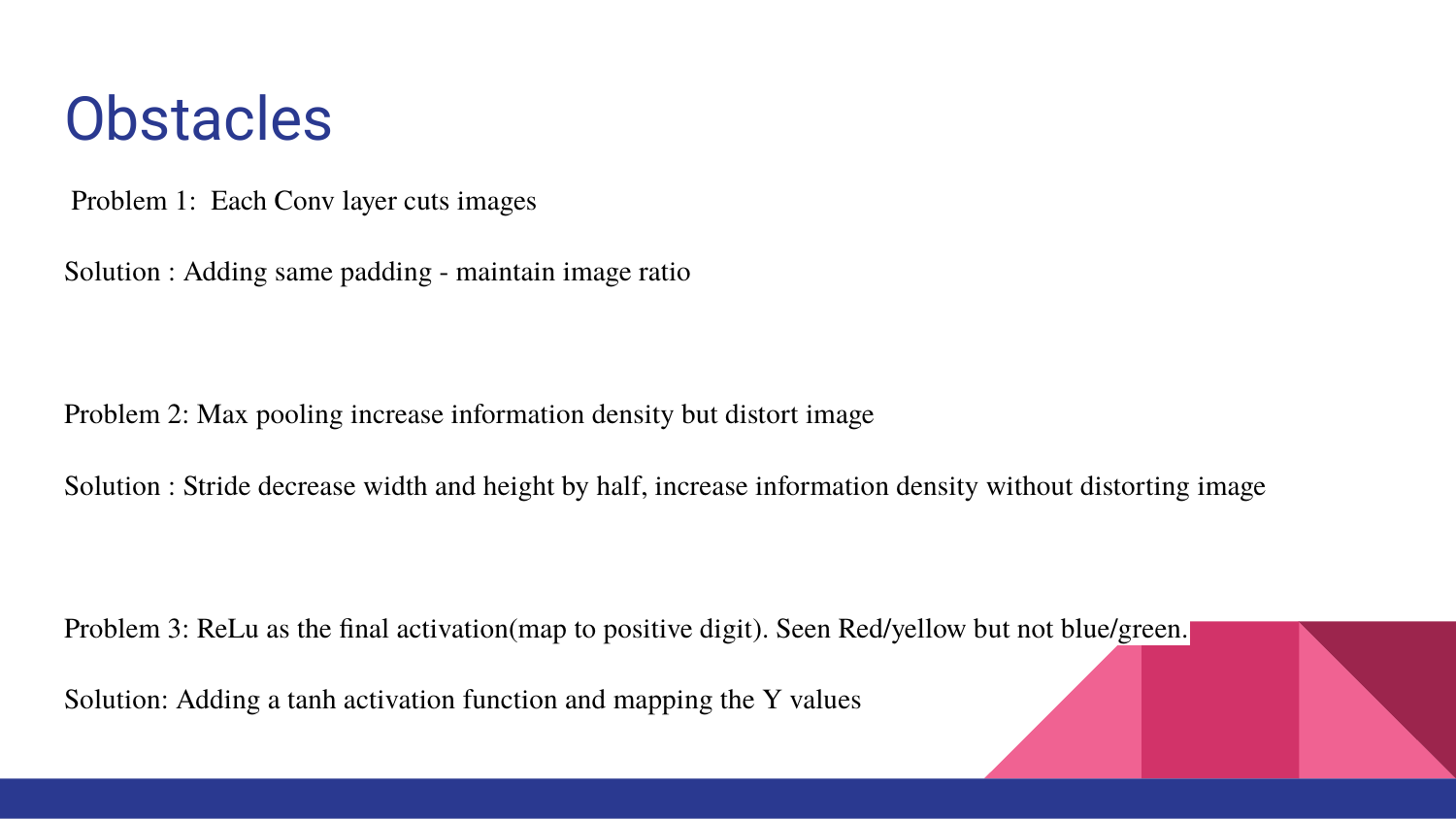

# Obstacles
 Problem 1:  Each Conv layer cuts images
Solution : Adding same padding - maintain image ratio

Problem 2: Max pooling increase information density but distort image
Solution : Stride decrease width and height by half, increase information density without distorting image

Problem 3: ReLu as the final activation(map to positive digit). Seen Red/yellow but not blue/green.
Solution: Adding a tanh activation function and mapping the Y values